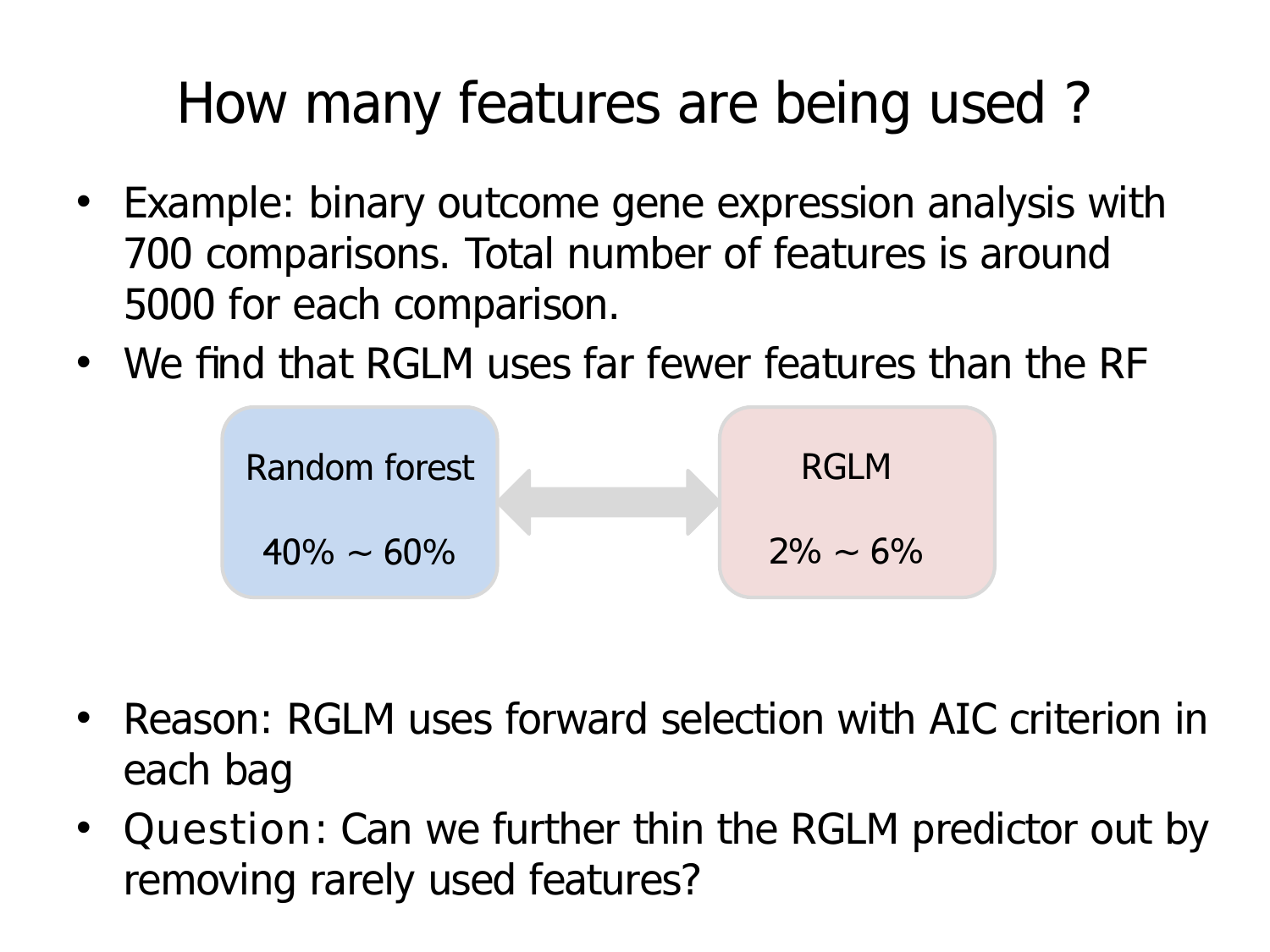

# How many features are being used ?
Example: binary outcome gene expression analysis with 700 comparisons. Total number of features is around 5000 for each comparison.
We find that RGLM uses far fewer features than the RF

Reason: RGLM uses forward selection with AIC criterion in each bag
Question: Can we further thin the RGLM predictor out by removing rarely used features?

RGLM

2% ~ 6%
Random forest

40% ~ 60%